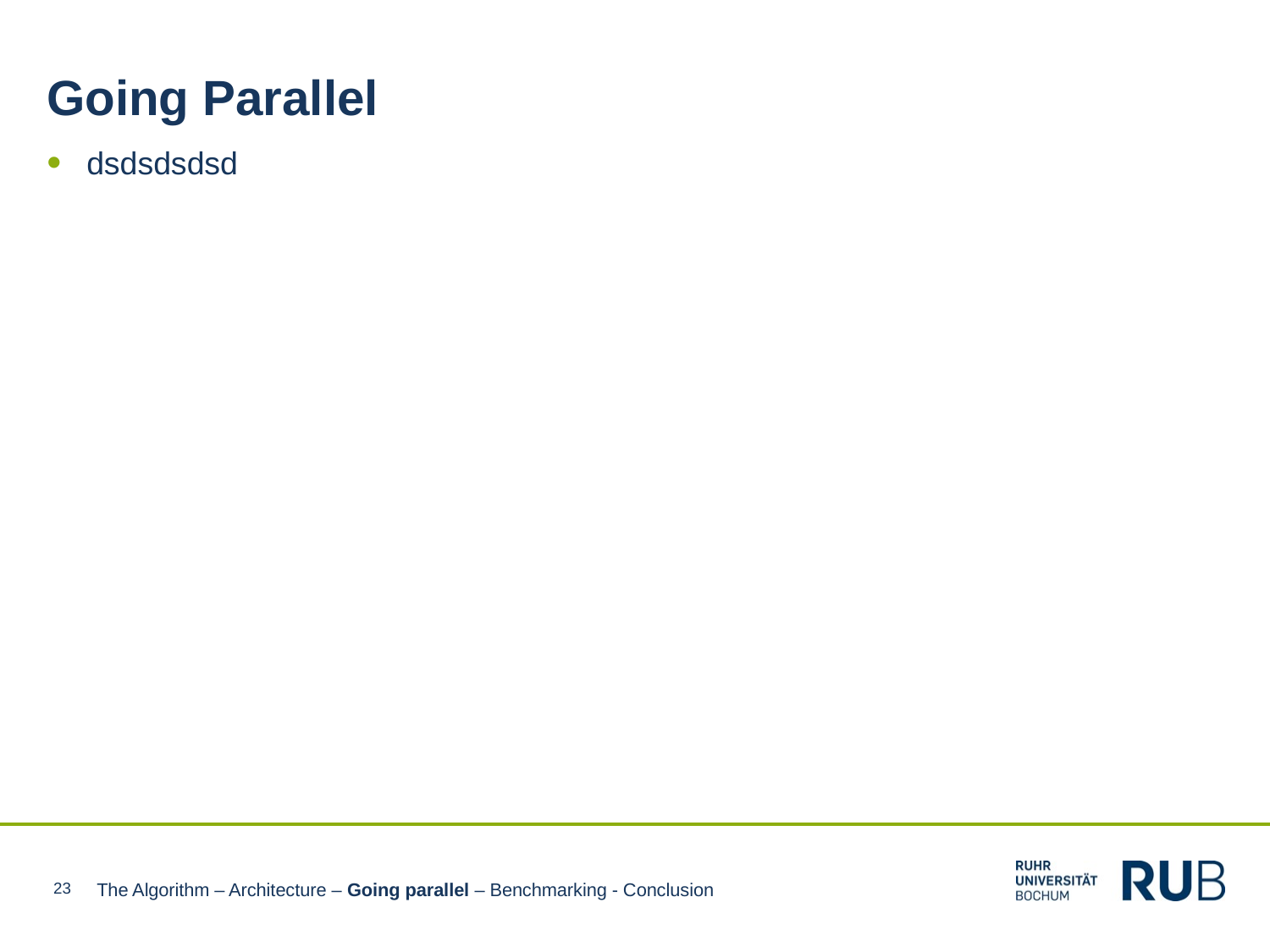

Going Parallel
dsdsdsdsd
23
The Algorithm – Architecture – Going parallel – Benchmarking - Conclusion